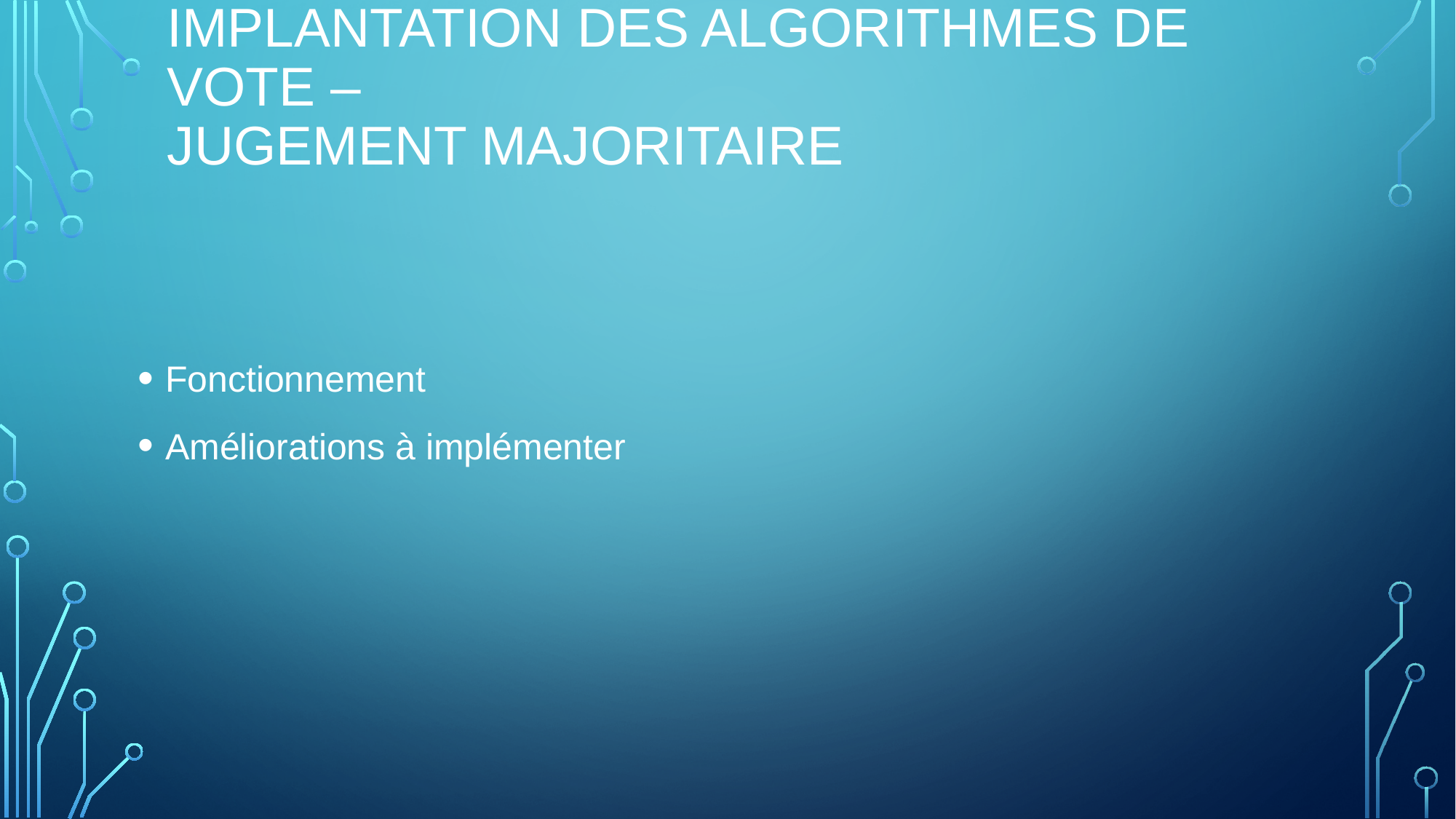

# Implantation DES ALGORITHMES DE VOTE – Jugement majoritaire
Fonctionnement
Améliorations à implémenter